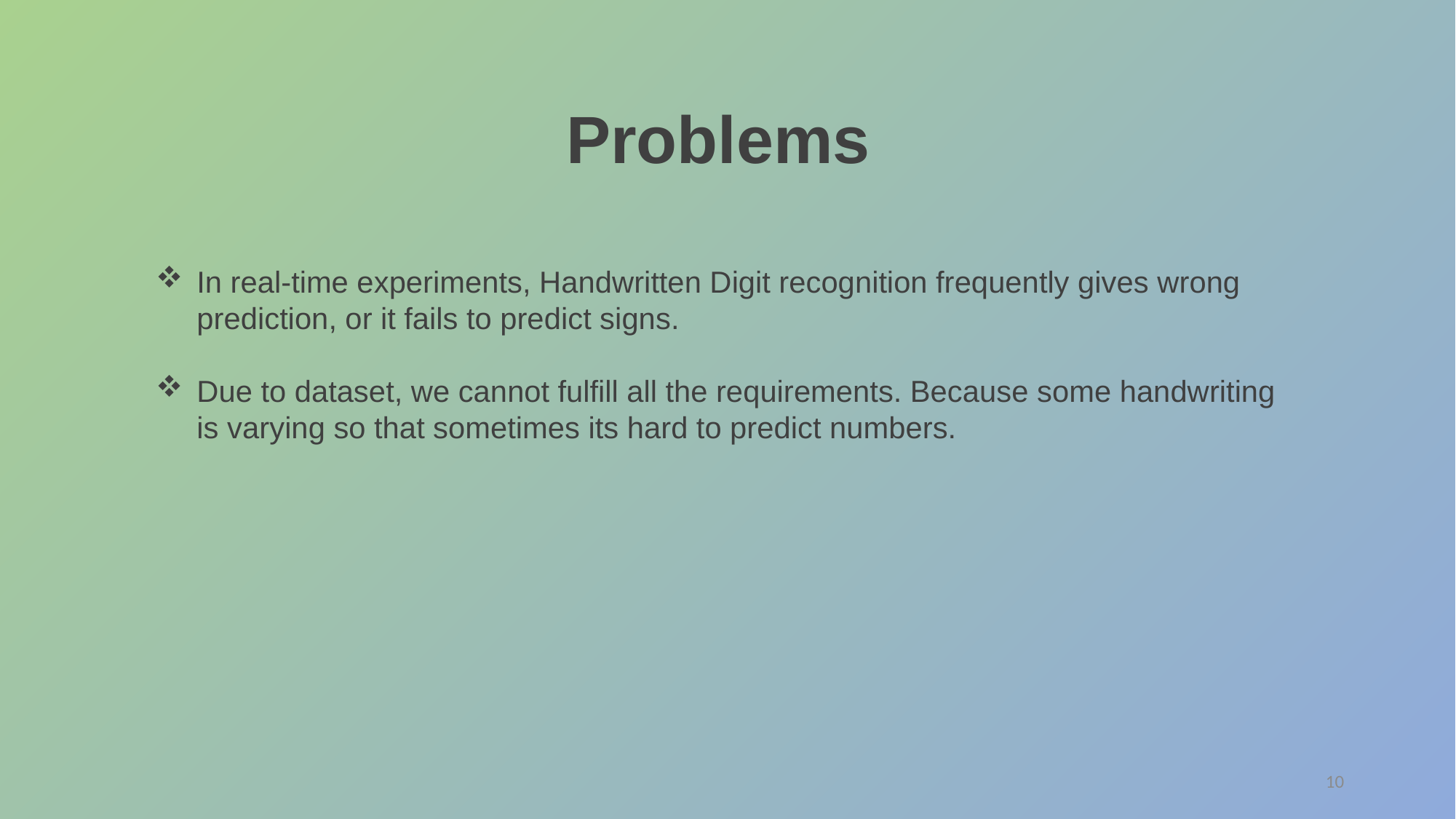

Problems
In real-time experiments, Handwritten Digit recognition frequently gives wrong prediction, or it fails to predict signs.

Due to dataset, we cannot fulfill all the requirements. Because some handwriting is varying so that sometimes its hard to predict numbers.
10